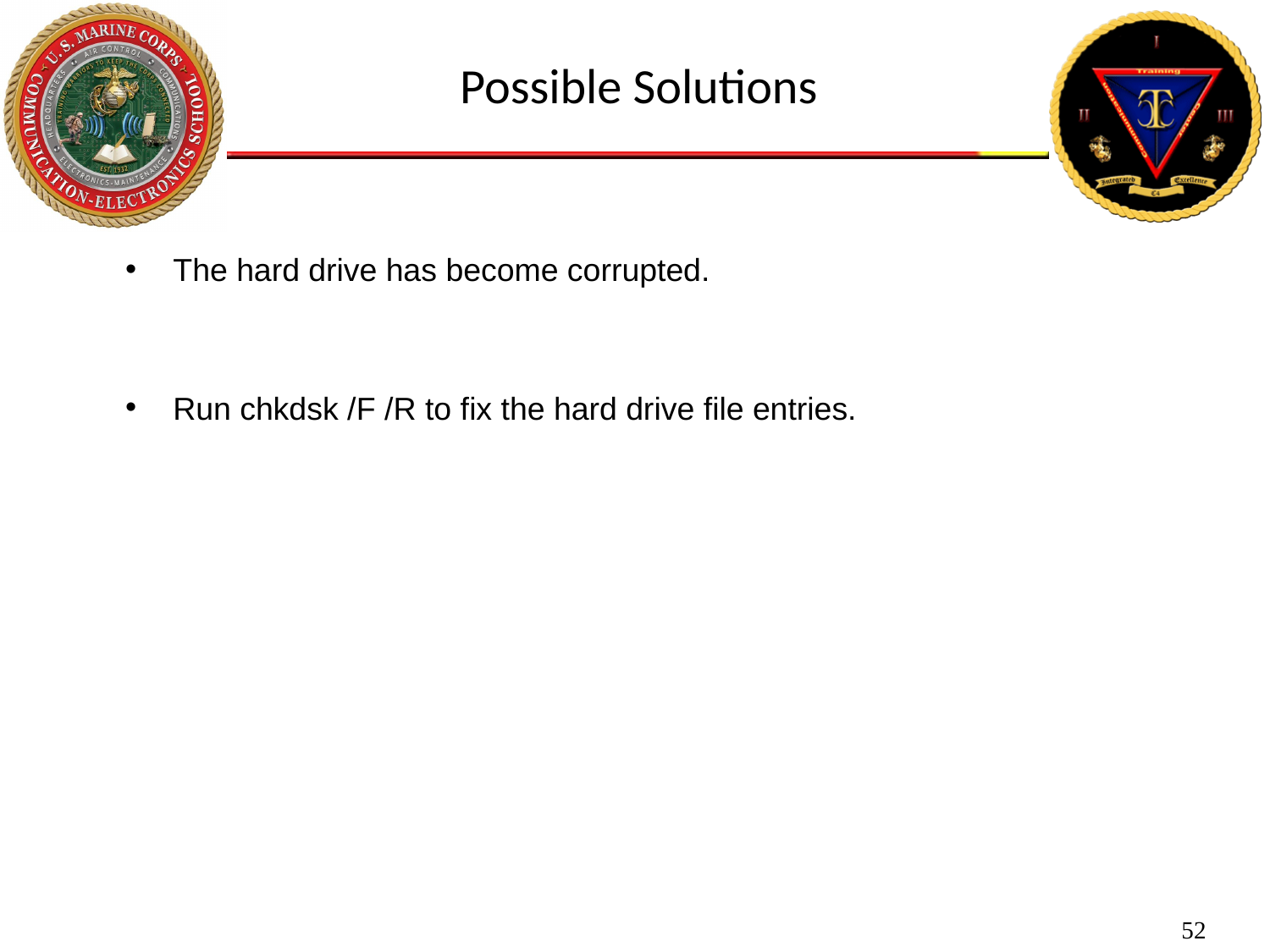

Possible Solutions
The hard drive has become corrupted.

Run chkdsk /F /R to fix the hard drive file entries.